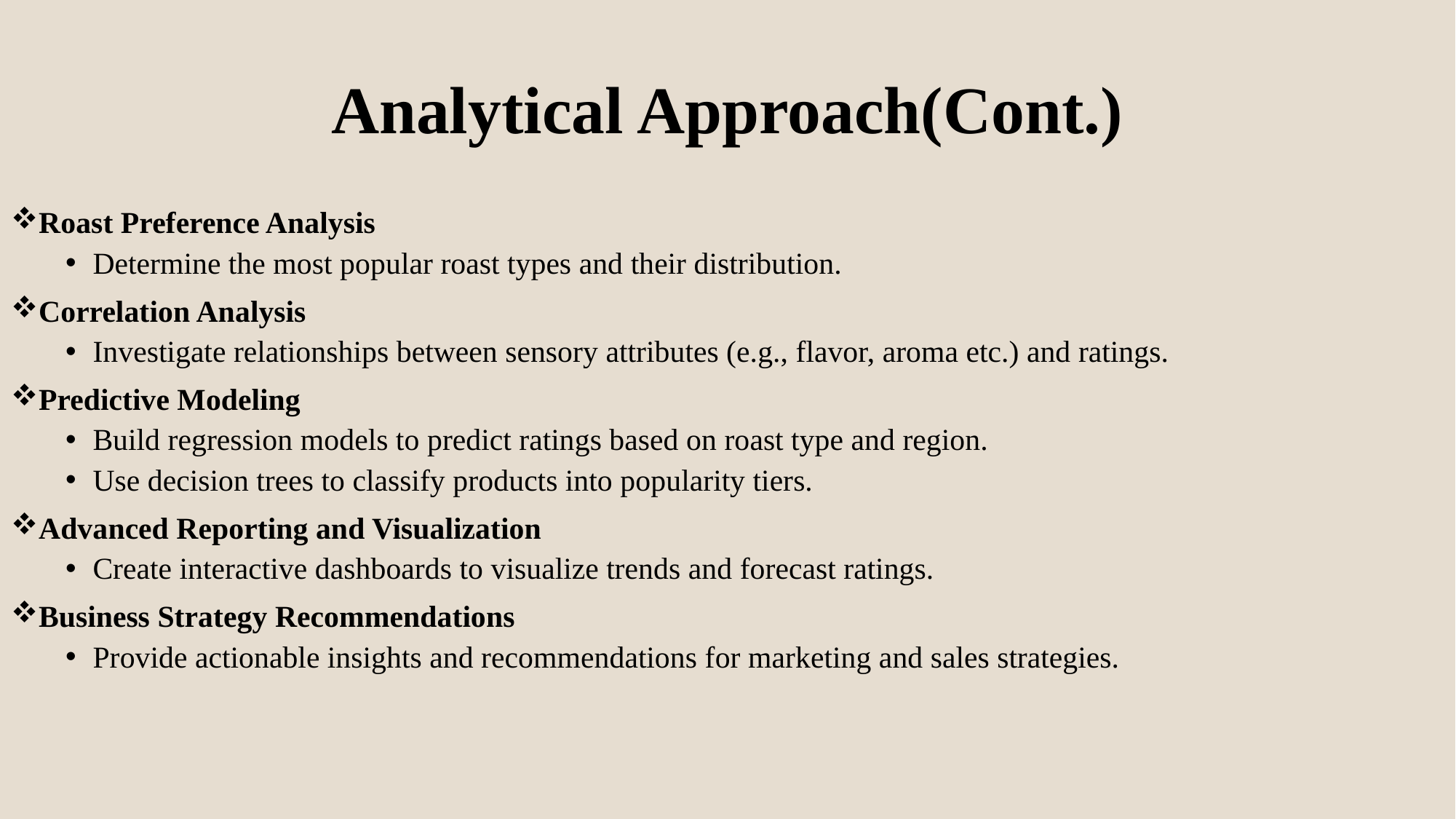

# Analytical Approach(Cont.)
Roast Preference Analysis
Determine the most popular roast types and their distribution.
Correlation Analysis
Investigate relationships between sensory attributes (e.g., flavor, aroma etc.) and ratings.
Predictive Modeling
Build regression models to predict ratings based on roast type and region.
Use decision trees to classify products into popularity tiers.
Advanced Reporting and Visualization
Create interactive dashboards to visualize trends and forecast ratings.
Business Strategy Recommendations
Provide actionable insights and recommendations for marketing and sales strategies.